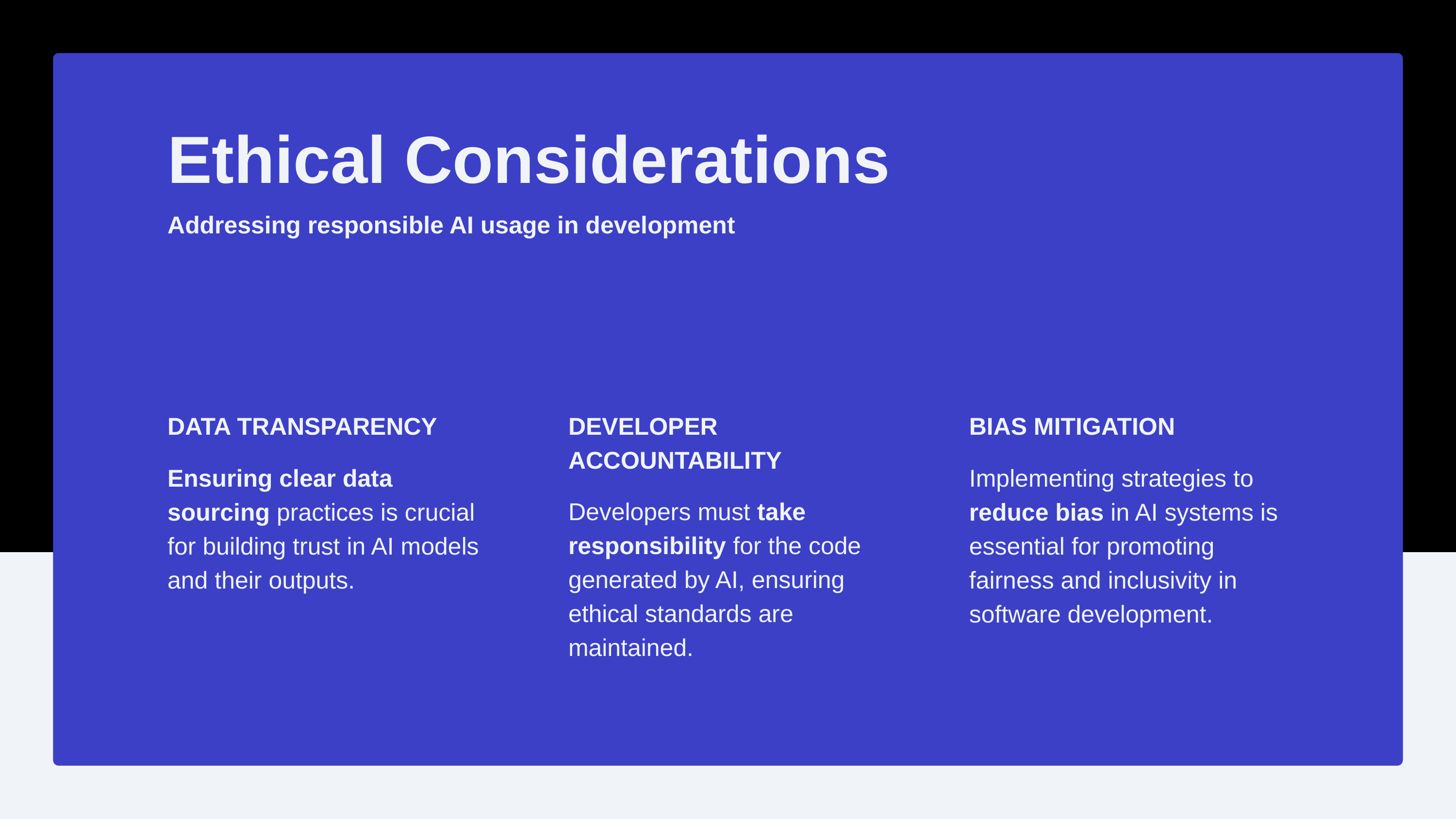

Ethical Considerations
Addressing responsible AI usage in development
DATA TRANSPARENCY
Ensuring clear data sourcing practices is crucial for building trust in AI models and their outputs.
DEVELOPER ACCOUNTABILITY
Developers must take responsibility for the code generated by AI, ensuring ethical standards are maintained.
BIAS MITIGATION
Implementing strategies to reduce bias in AI systems is essential for promoting fairness and inclusivity in software development.